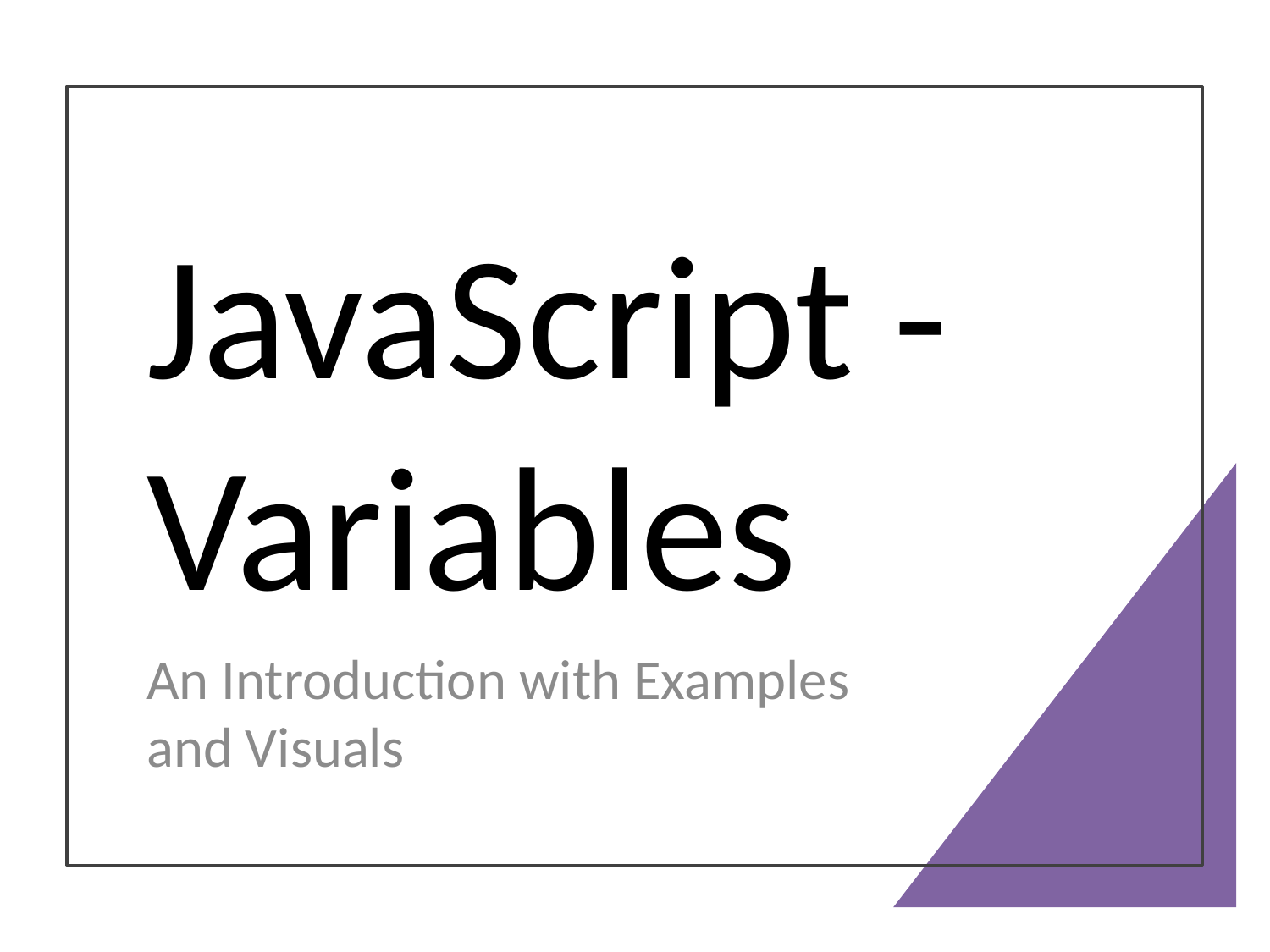

# JavaScript - Variables

An Introduction with Examples and Visuals